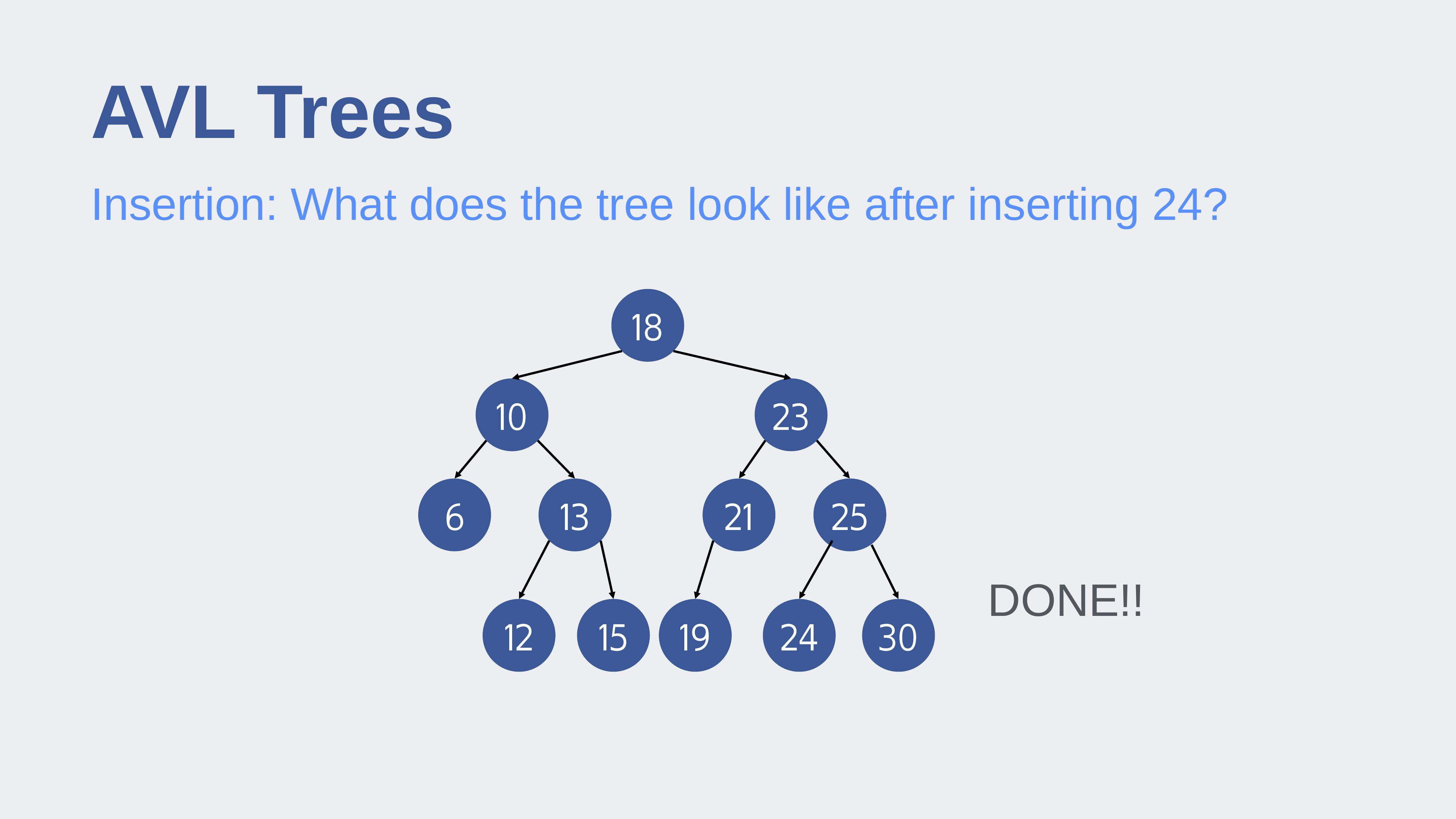

# AVL Trees
Insertion: What does the tree look like after inserting 24?
18
23
10
6
21
25
13
DONE!!
12
15
19
24
30